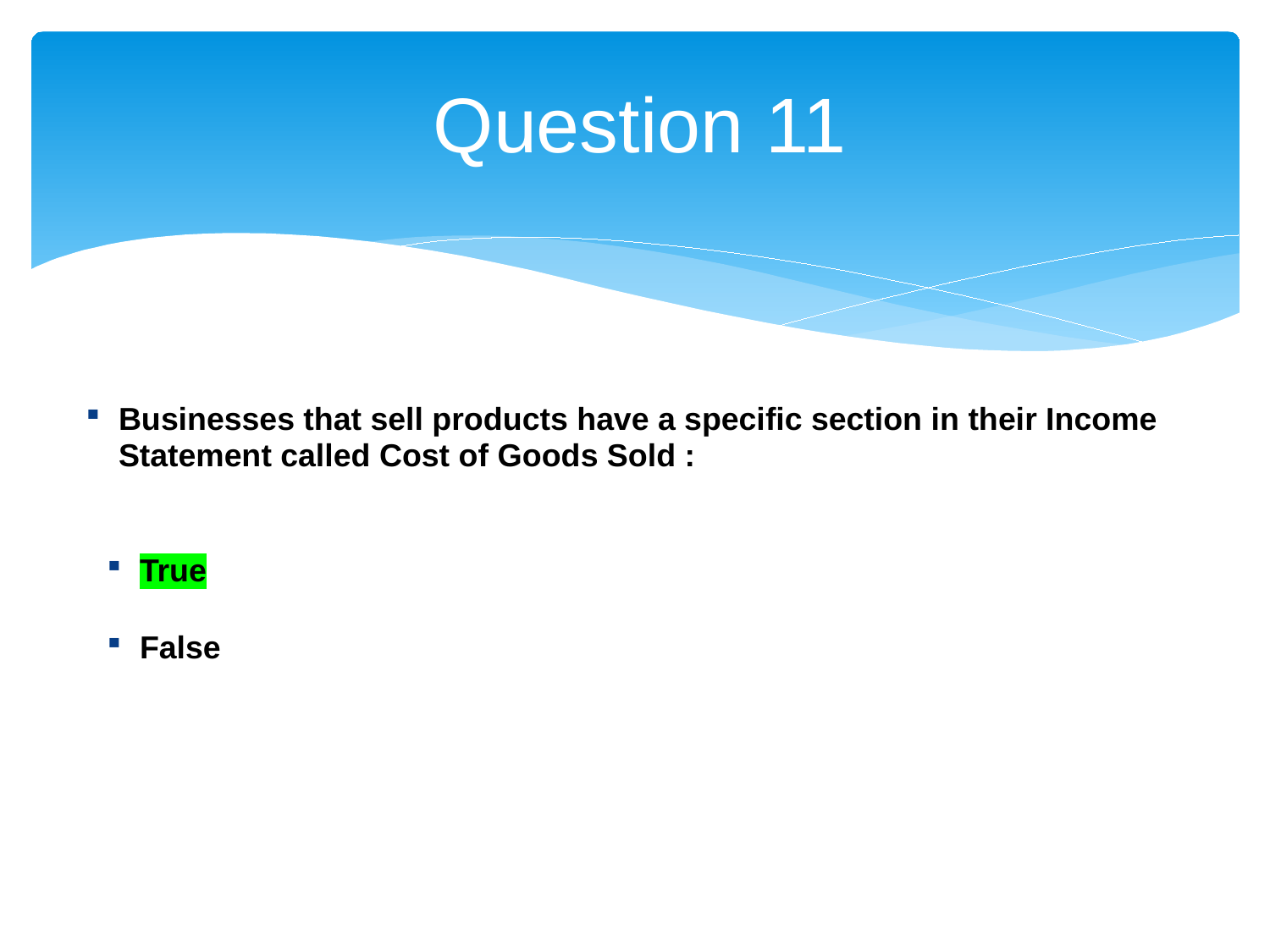

# Question 11

Businesses that sell products have a specific section in their Income Statement called Cost of Goods Sold :

True

False